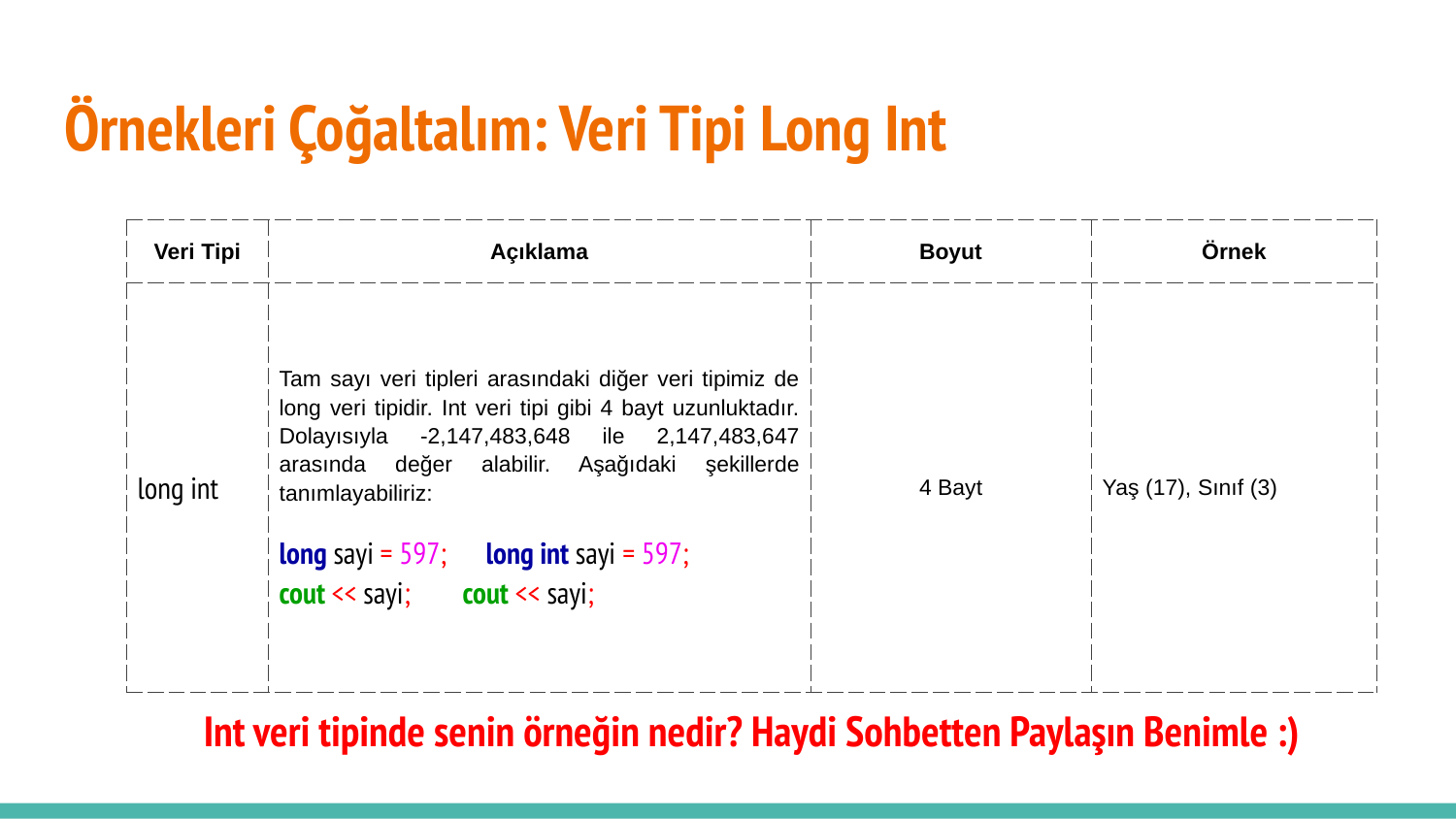

# Örnekleri Çoğaltalım: Veri Tipi Long Int
| Veri Tipi | Açıklama | Boyut | Örnek |
| --- | --- | --- | --- |
| long int | Tam sayı veri tipleri arasındaki diğer veri tipimiz de long veri tipidir. Int veri tipi gibi 4 bayt uzunluktadır. Dolayısıyla -2,147,483,648 ile 2,147,483,647 arasında değer alabilir. Aşağıdaki şekillerde tanımlayabiliriz: long sayi = 597; long int sayi = 597; cout << sayi; cout << sayi; | 4 Bayt | Yaş (17), Sınıf (3) |

Int veri tipinde senin örneğin nedir? Haydi Sohbetten Paylaşın Benimle :)